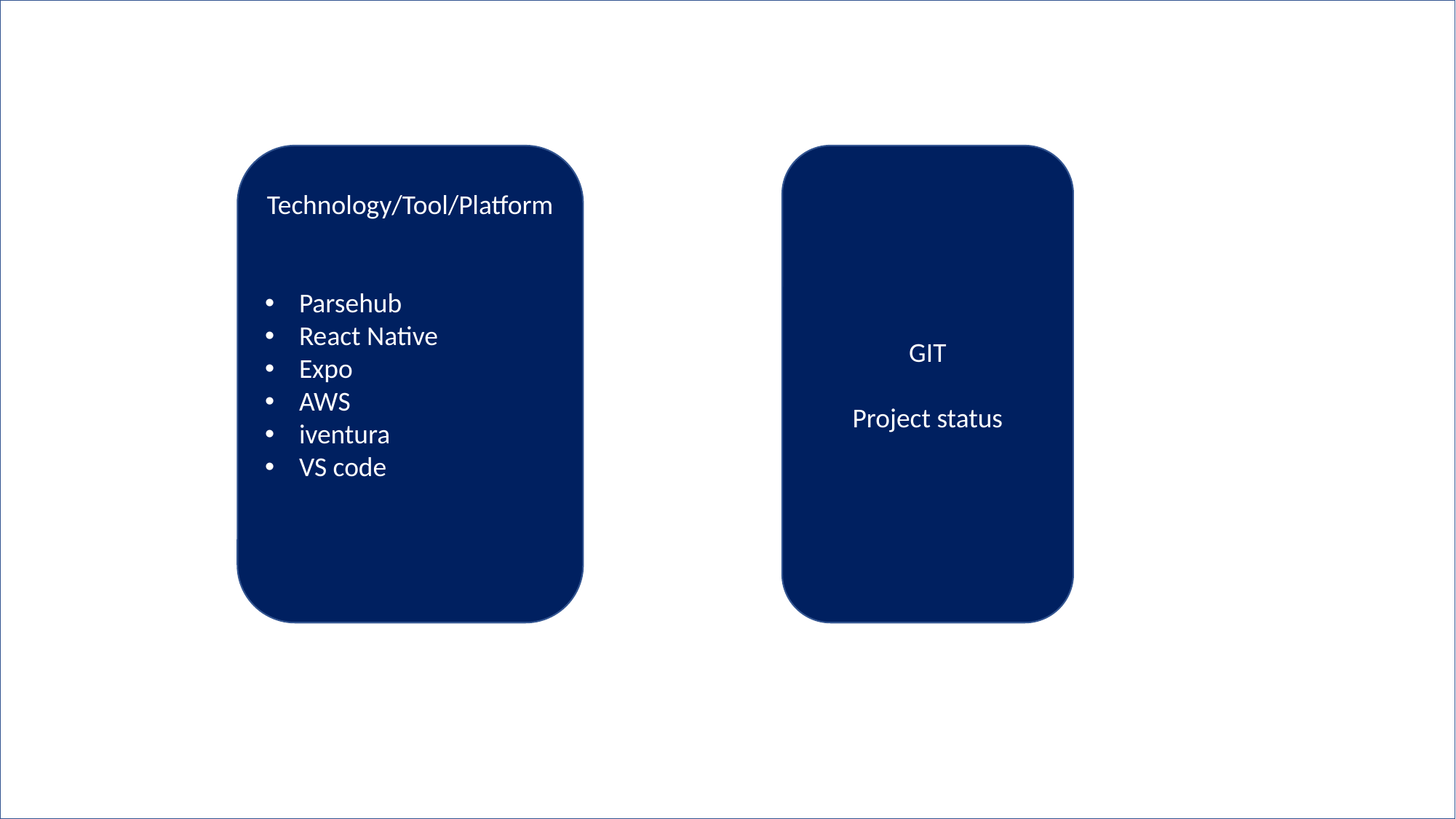

Technology/Tool/Platform

Parsehub
React Native
Expo
AWS
iventura
VS code

GIT

Project status